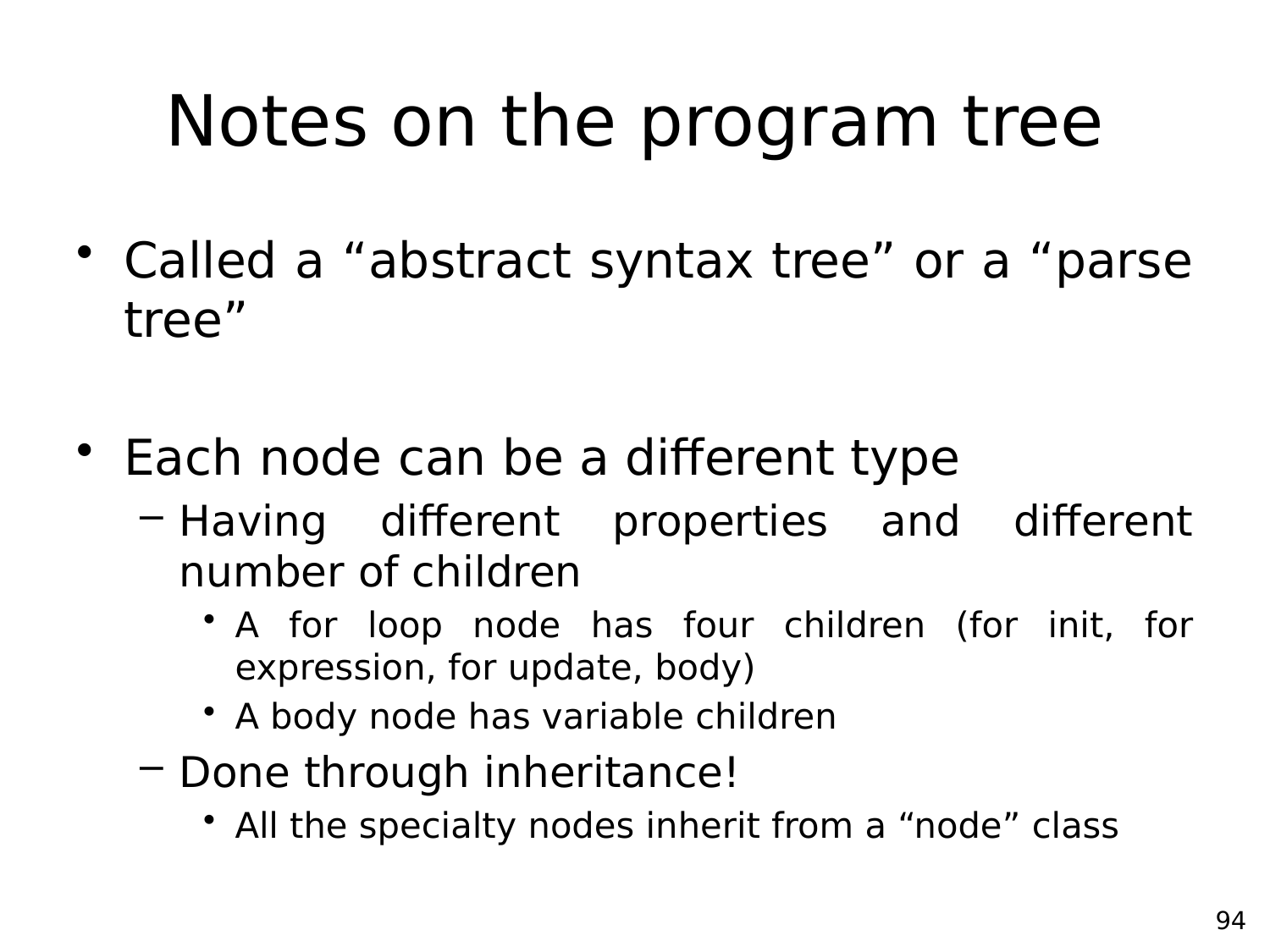

# Notes on the program tree
Called a “abstract syntax tree” or a “parse tree”

Each node can be a different type
Having different properties and different number of children
A for loop node has four children (for init, for expression, for update, body)
A body node has variable children
Done through inheritance!
All the specialty nodes inherit from a “node” class